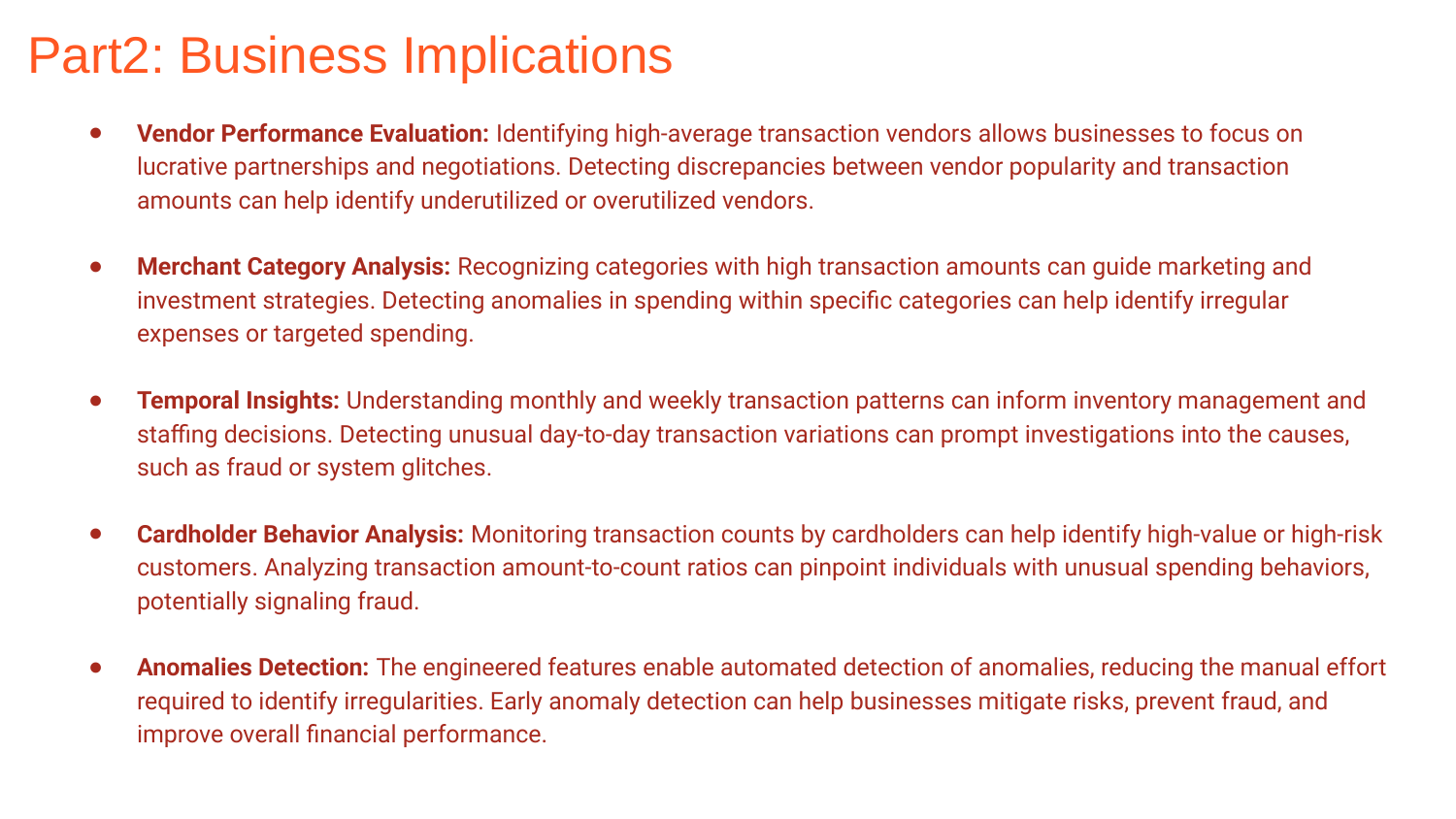

# Part2: Business Implications
Vendor Performance Evaluation: Identifying high-average transaction vendors allows businesses to focus on lucrative partnerships and negotiations. Detecting discrepancies between vendor popularity and transaction amounts can help identify underutilized or overutilized vendors.

Merchant Category Analysis: Recognizing categories with high transaction amounts can guide marketing and investment strategies. Detecting anomalies in spending within specific categories can help identify irregular expenses or targeted spending.

Temporal Insights: Understanding monthly and weekly transaction patterns can inform inventory management and staffing decisions. Detecting unusual day-to-day transaction variations can prompt investigations into the causes, such as fraud or system glitches.

Cardholder Behavior Analysis: Monitoring transaction counts by cardholders can help identify high-value or high-risk customers. Analyzing transaction amount-to-count ratios can pinpoint individuals with unusual spending behaviors, potentially signaling fraud.

Anomalies Detection: The engineered features enable automated detection of anomalies, reducing the manual effort required to identify irregularities. Early anomaly detection can help businesses mitigate risks, prevent fraud, and improve overall financial performance.